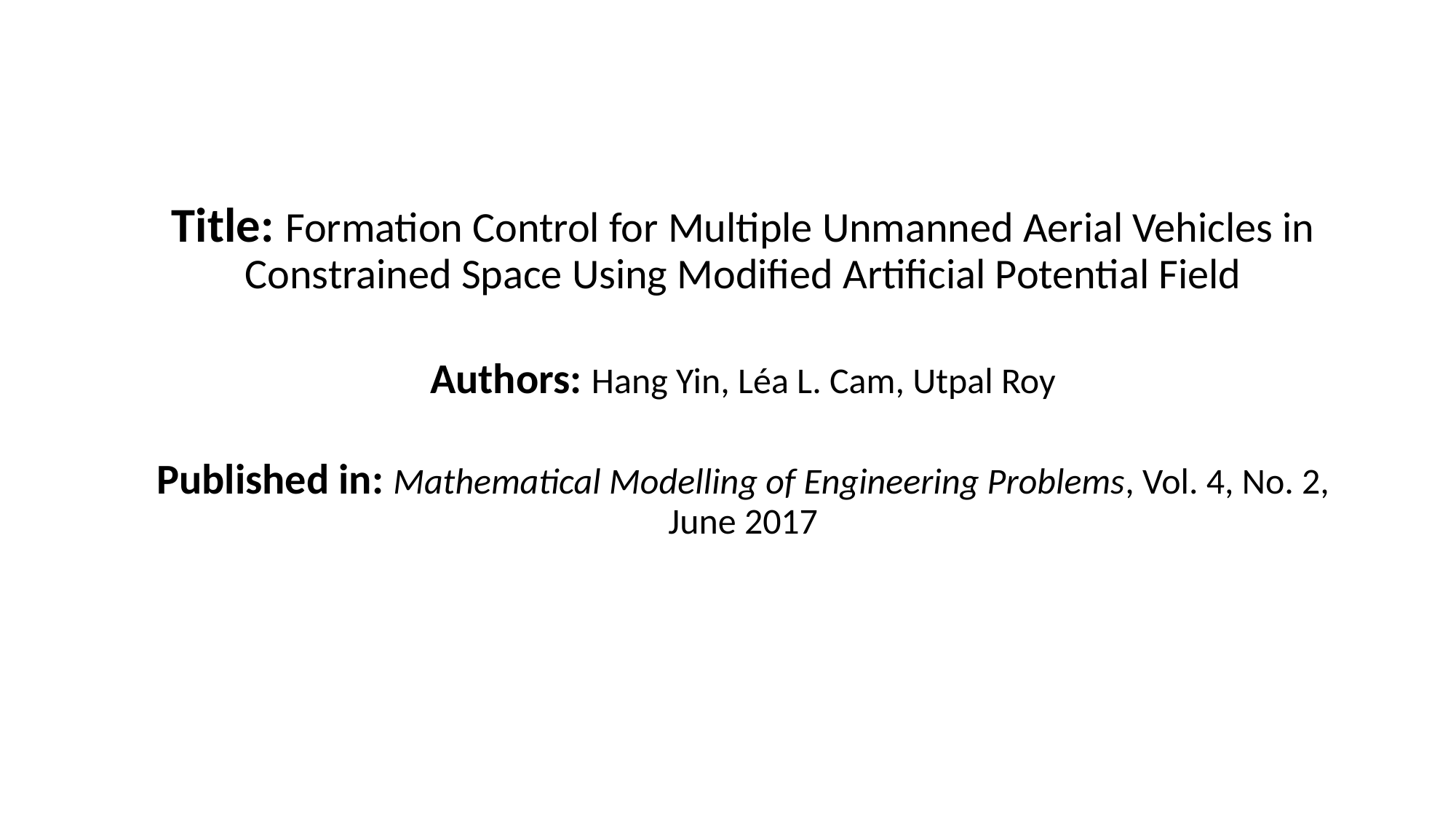

Title: Formation Control for Multiple Unmanned Aerial Vehicles in Constrained Space Using Modified Artificial Potential Field
Authors: Hang Yin, Léa L. Cam, Utpal Roy
Published in: Mathematical Modelling of Engineering Problems, Vol. 4, No. 2, June 2017